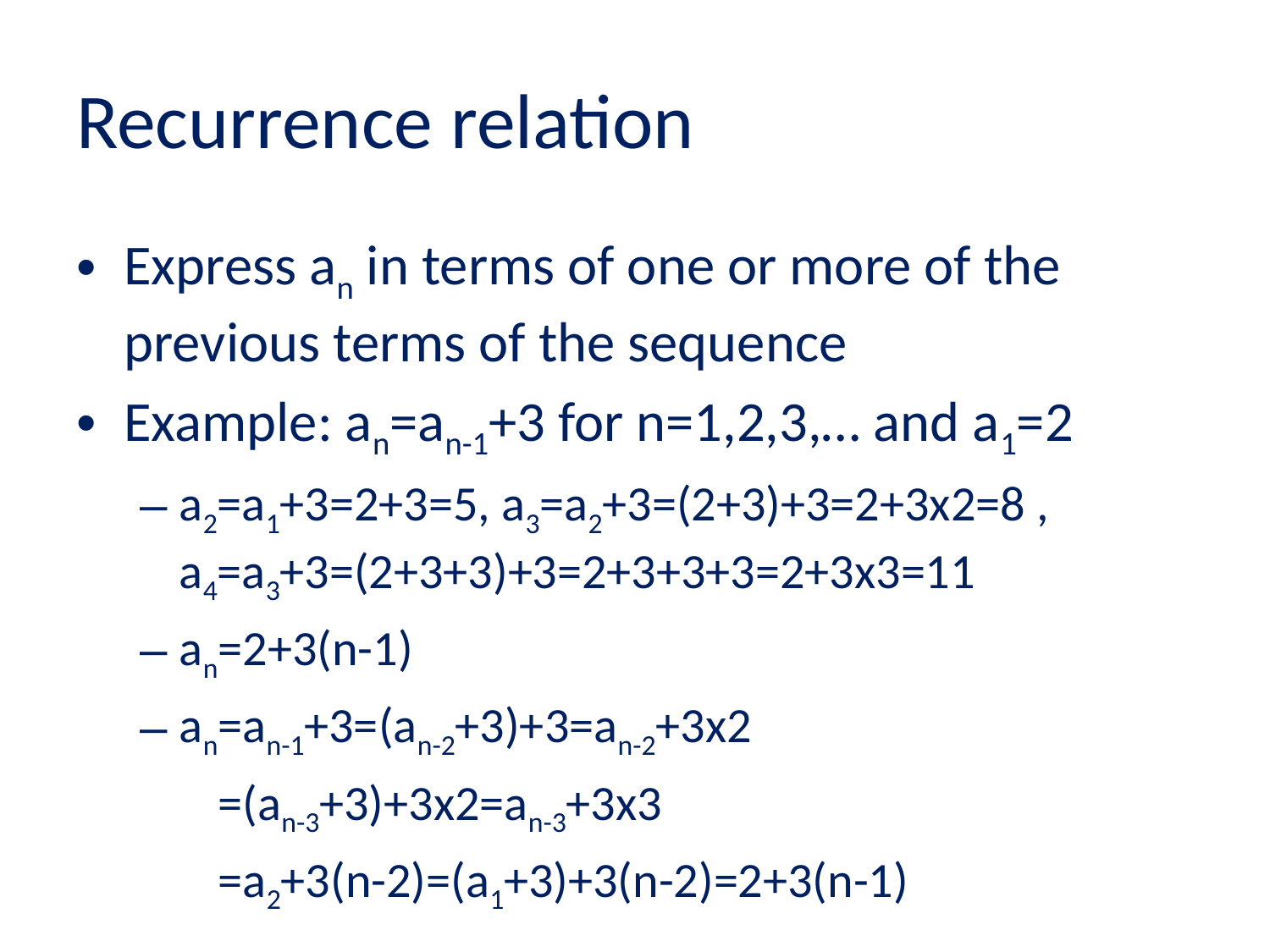

# Recurrence relation
Express an in terms of one or more of the previous terms of the sequence
Example: an=an-1+3 for n=1,2,3,… and a1=2
a2=a1+3=2+3=5, a3=a2+3=(2+3)+3=2+3x2=8 , a4=a3+3=(2+3+3)+3=2+3+3+3=2+3x3=11
an=2+3(n-1)
an=an-1+3=(an-2+3)+3=an-2+3x2
       =(an-3+3)+3x2=an-3+3x3
       =a2+3(n-2)=(a1+3)+3(n-2)=2+3(n-1)

42